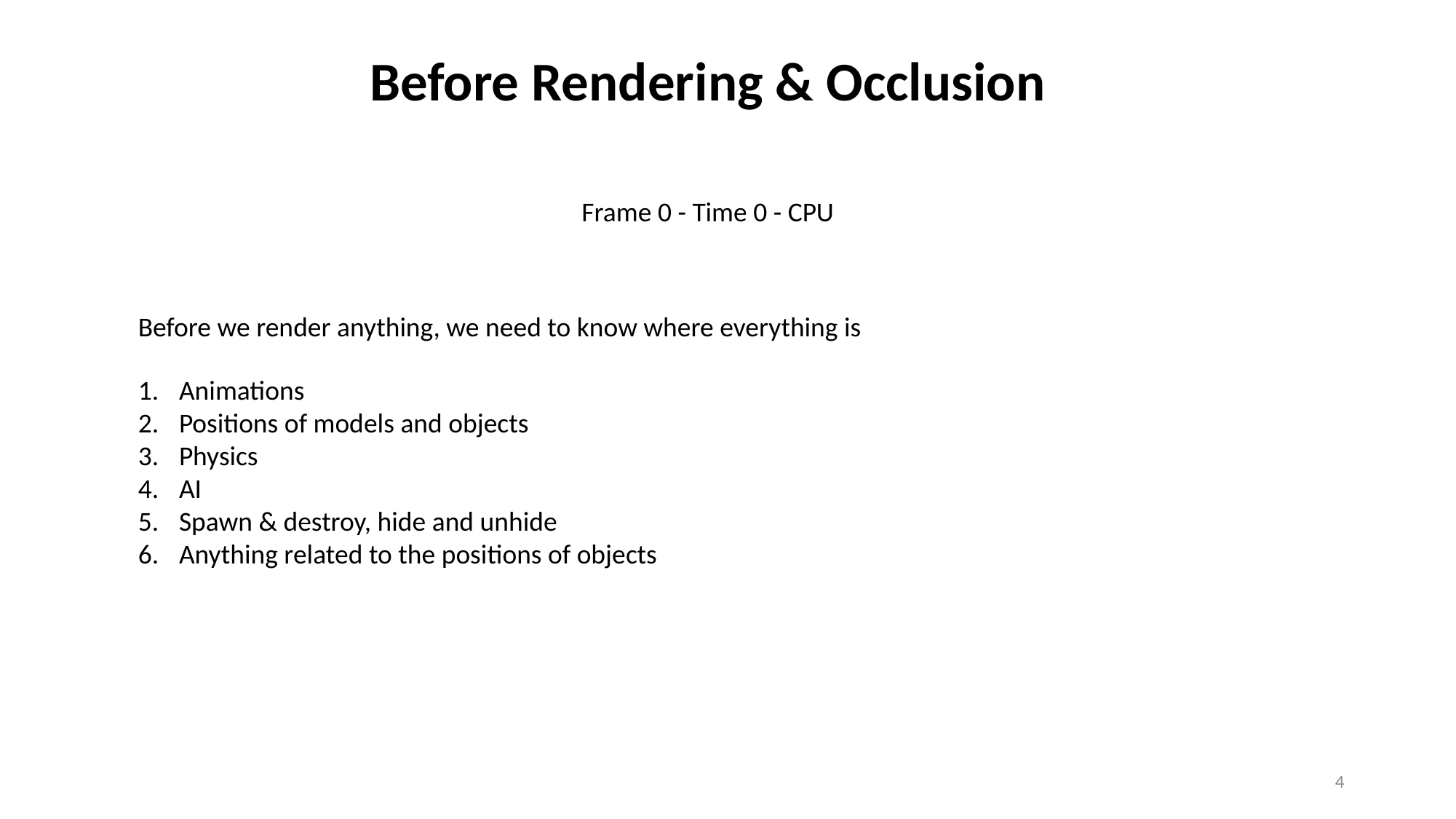

Before Rendering & Occlusion
Frame 0 - Time 0 - CPU
Before we render anything, we need to know where everything is
Animations
Positions of models and objects
Physics
AI
Spawn & destroy, hide and unhide
Anything related to the positions of objects
4